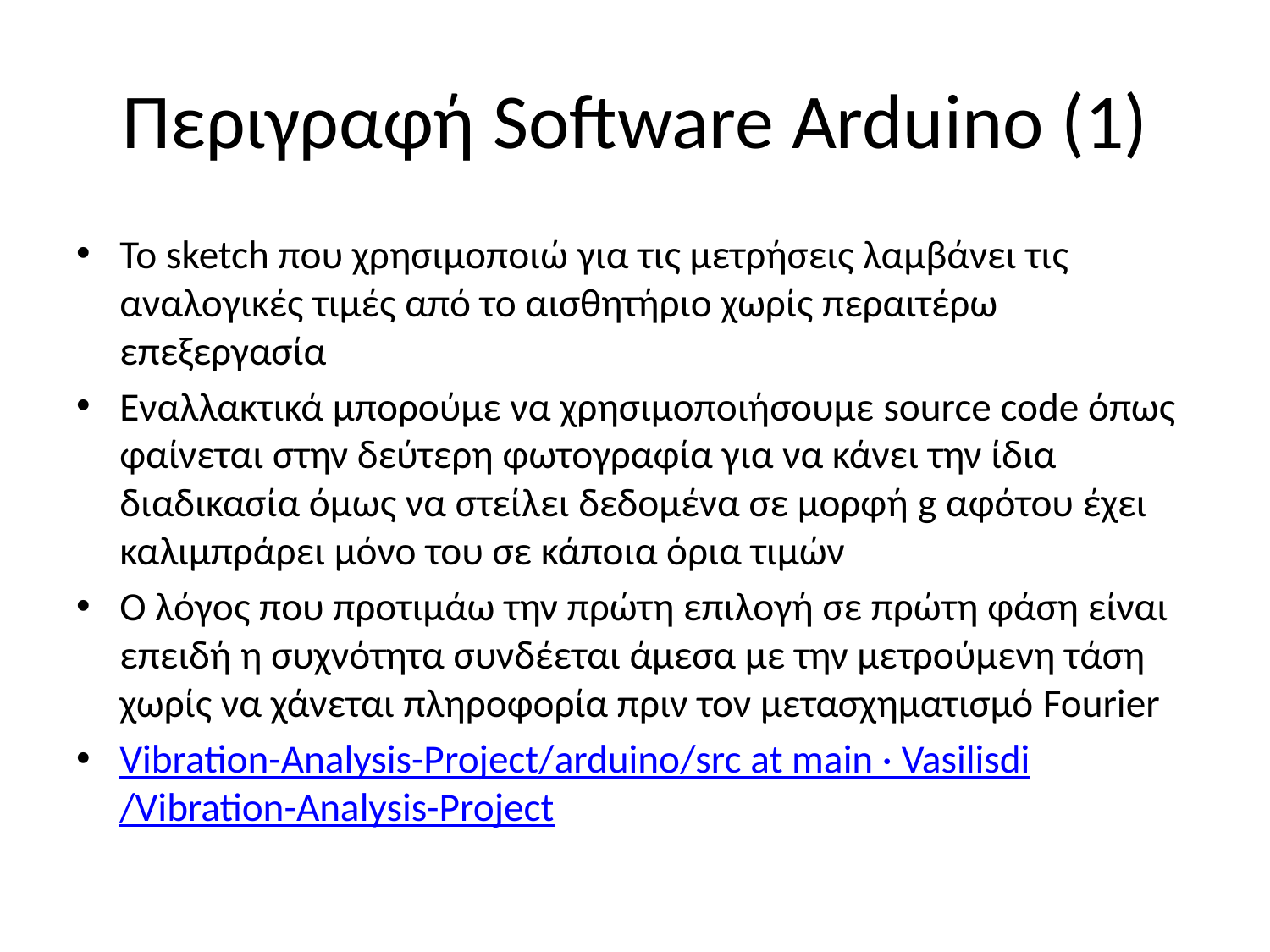

# Περιγραφή Software Arduino (1)
Το sketch που χρησιμοποιώ για τις μετρήσεις λαμβάνει τις αναλογικές τιμές από το αισθητήριο χωρίς περαιτέρω επεξεργασία
Εναλλακτικά μπορούμε να χρησιμοποιήσουμε source code όπως φαίνεται στην δεύτερη φωτογραφία για να κάνει την ίδια διαδικασία όμως να στείλει δεδομένα σε μορφή g αφότου έχει καλιμπράρει μόνο του σε κάποια όρια τιμών
Ο λόγος που προτιμάω την πρώτη επιλογή σε πρώτη φάση είναι επειδή η συχνότητα συνδέεται άμεσα με την μετρούμενη τάση χωρίς να χάνεται πληροφορία πριν τον μετασχηματισμό Fourier
Vibration-Analysis-Project/arduino/src at main · Vasilisdi/Vibration-Analysis-Project